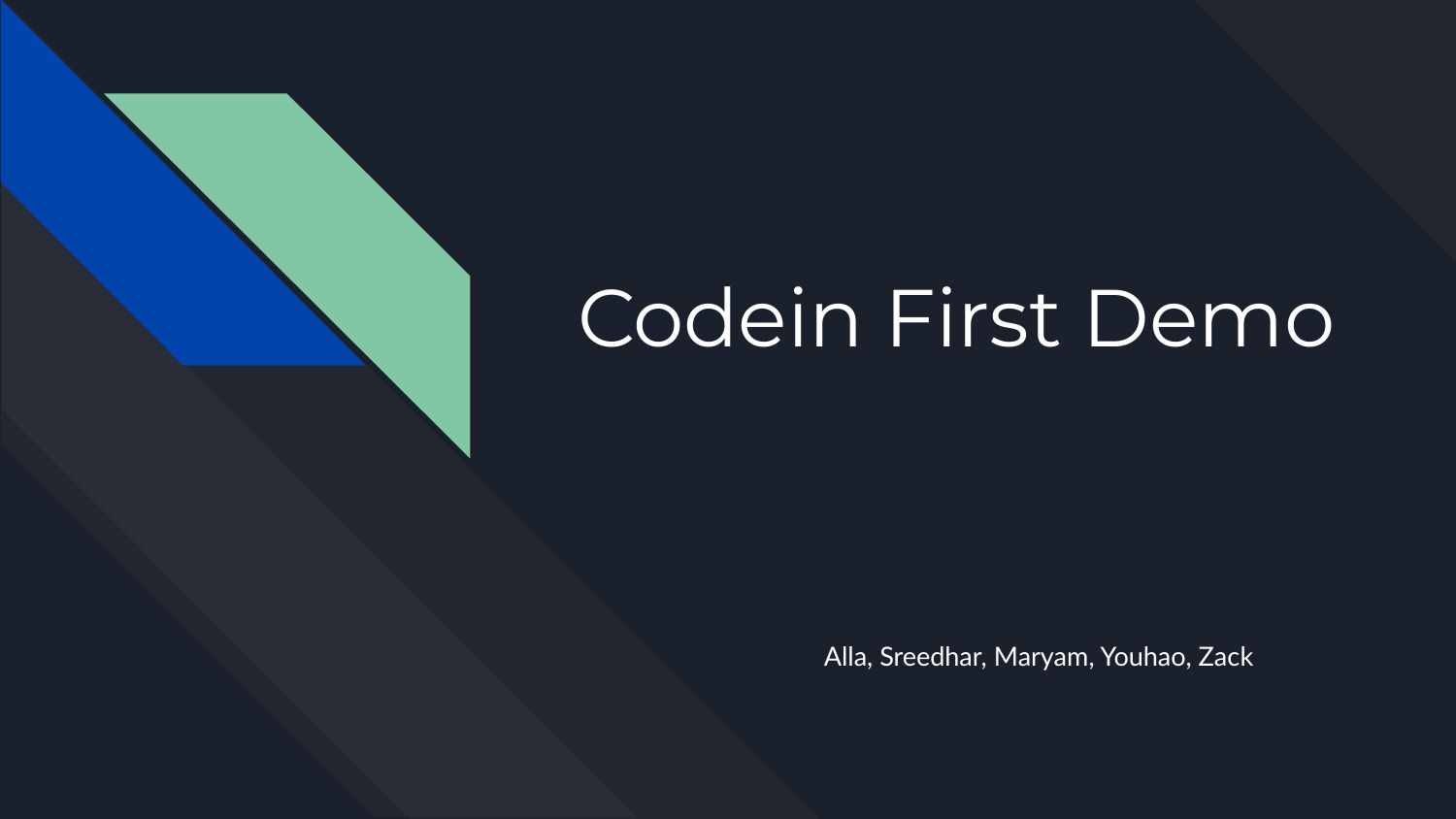

# Codein First Demo
Alla, Sreedhar, Maryam, Youhao, Zack